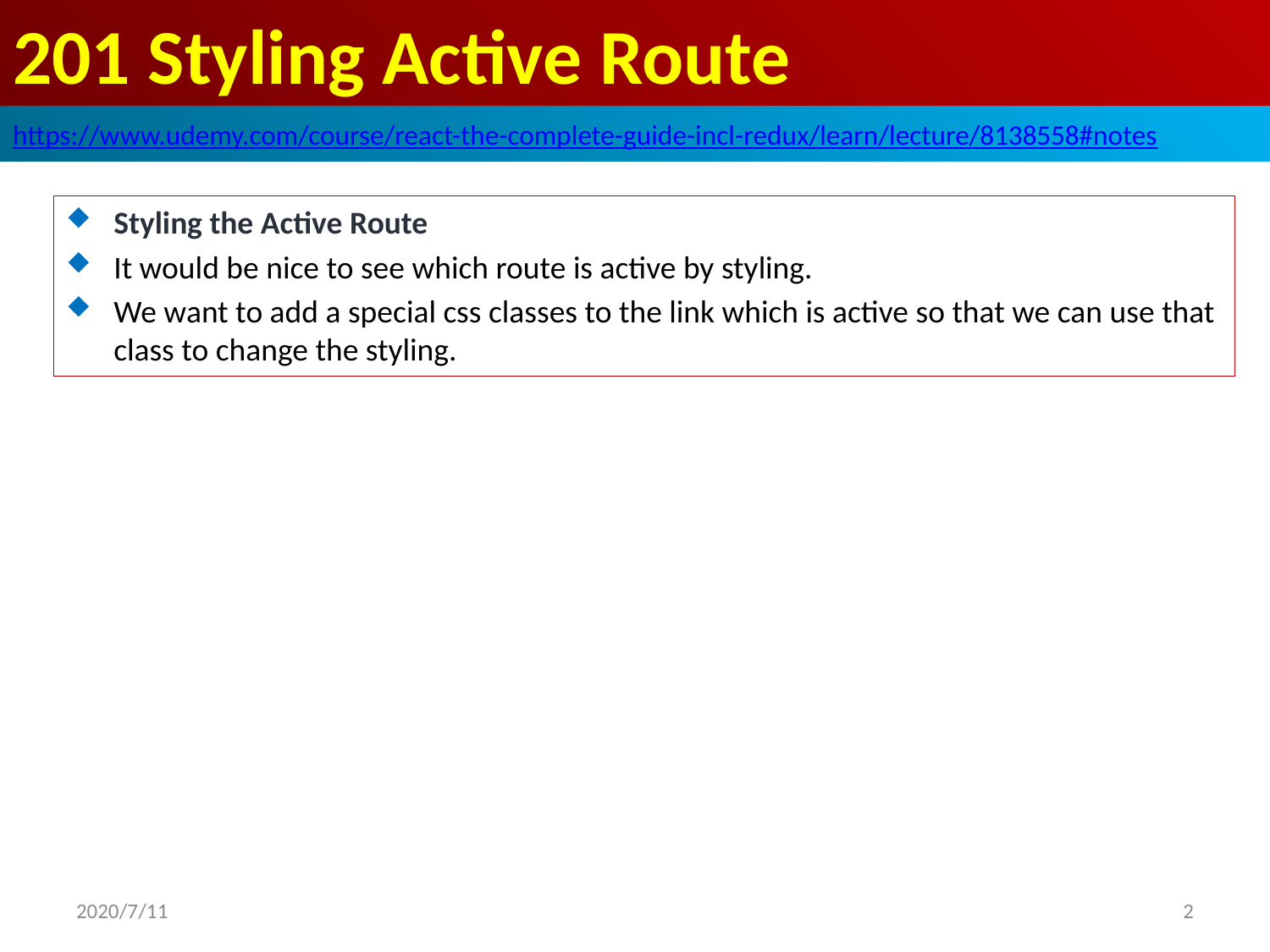

# 201 Styling Active Route
https://www.udemy.com/course/react-the-complete-guide-incl-redux/learn/lecture/8138558#notes
Styling the Active Route
It would be nice to see which route is active by styling.
We want to add a special css classes to the link which is active so that we can use that class to change the styling.
2020/7/11
2